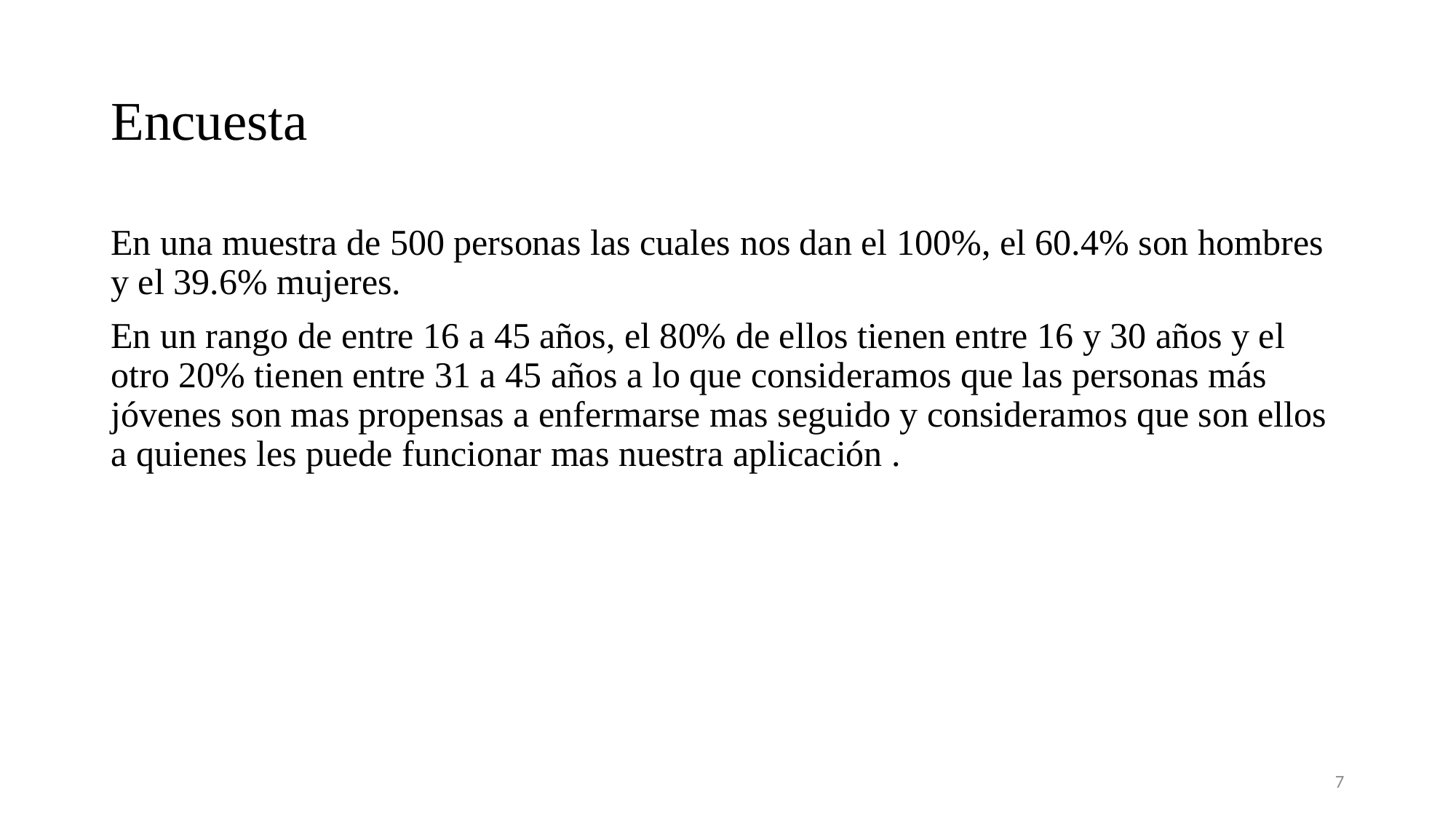

# Encuesta
En una muestra de 500 personas las cuales nos dan el 100%, el 60.4% son hombres y el 39.6% mujeres.
En un rango de entre 16 a 45 años, el 80% de ellos tienen entre 16 y 30 años y el otro 20% tienen entre 31 a 45 años a lo que consideramos que las personas más jóvenes son mas propensas a enfermarse mas seguido y consideramos que son ellos a quienes les puede funcionar mas nuestra aplicación .
7